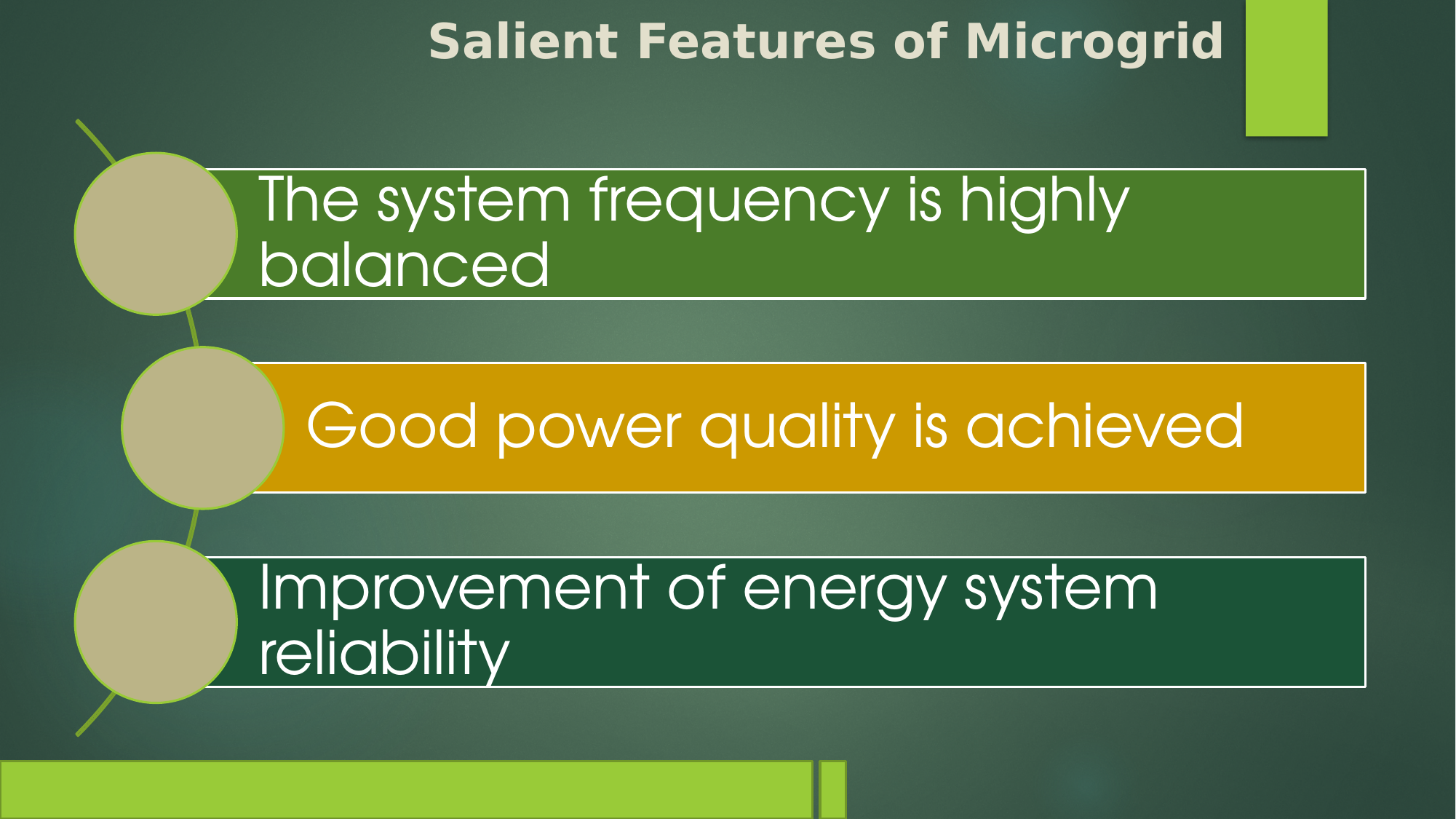

# Salient Features of Microgrid
The system frequency is highly balanced
Good power quality is achieved
Improvement of energy system reliability